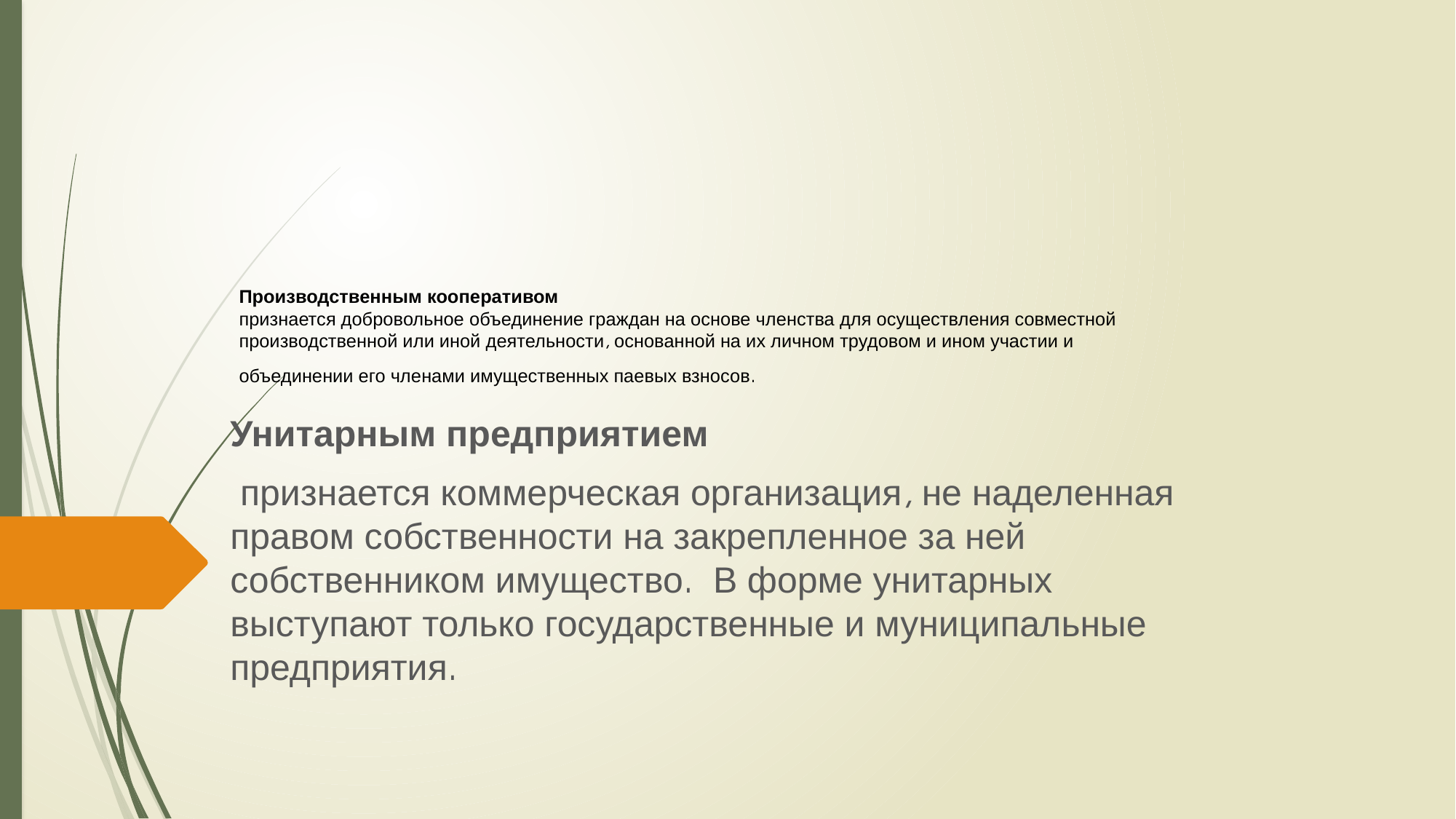

# Производственным кооперативом признается добровольное объединение граждан на основе членства для осуществления совместной производственной или иной деятельности, основанной на их личном трудовом и ином участии и объединении его членами имущественных паевых взносов.
Унитарным предприятием
 признается коммерческая организация, не наделенная правом собственности на закрепленное за ней собственником имущество.  В форме унитарных выступают только государственные и муниципальные предприятия.